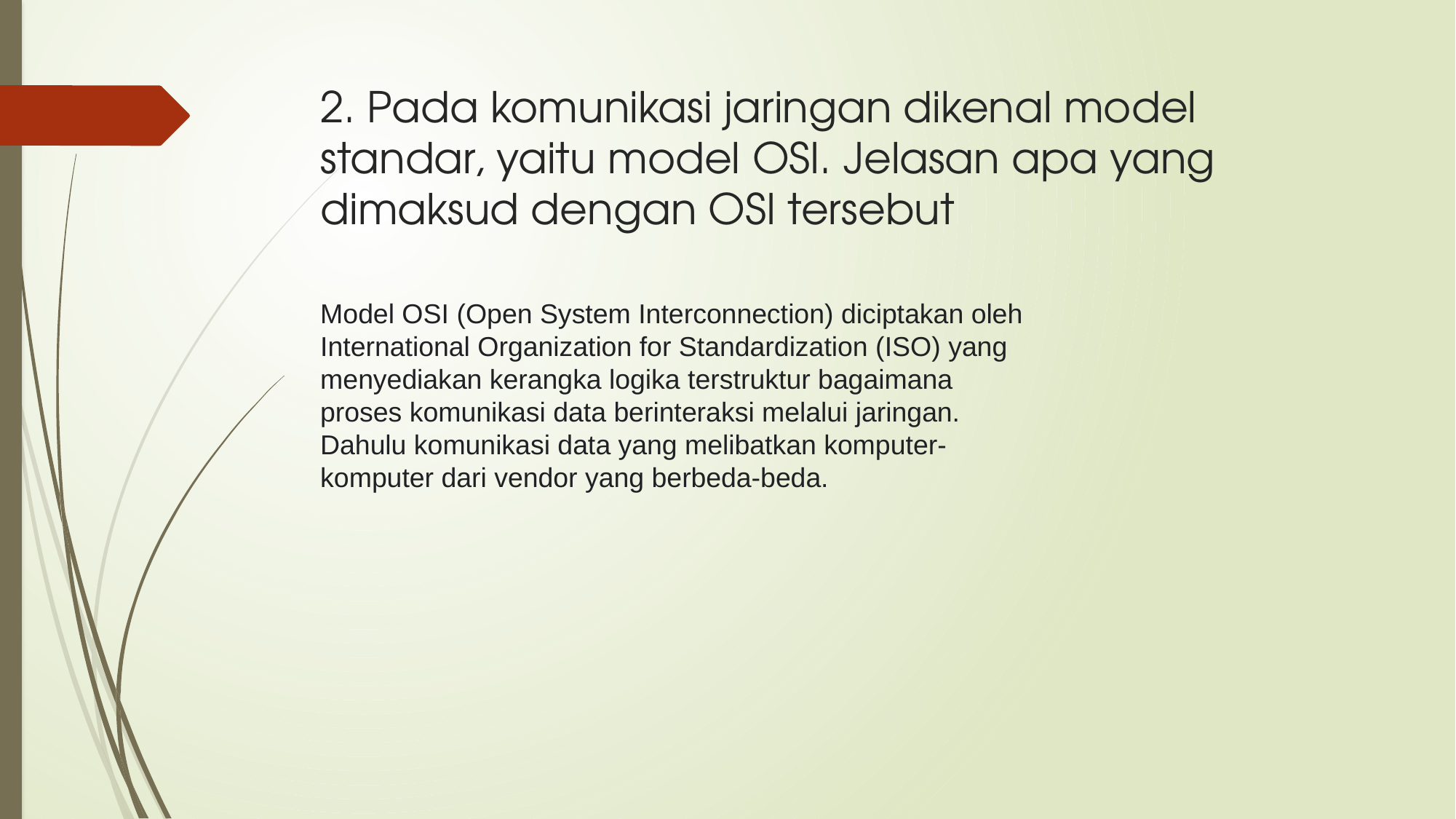

# 2. Pada komunikasi jaringan dikenal model standar, yaitu model OSI. Jelasan apa yang dimaksud dengan OSI tersebut
Model OSI (Open System Interconnection) diciptakan oleh International Organization for Standardization (ISO) yang menyediakan kerangka logika terstruktur bagaimana proses komunikasi data berinteraksi melalui jaringan. Dahulu komunikasi data yang melibatkan komputer-komputer dari vendor yang berbeda-beda.